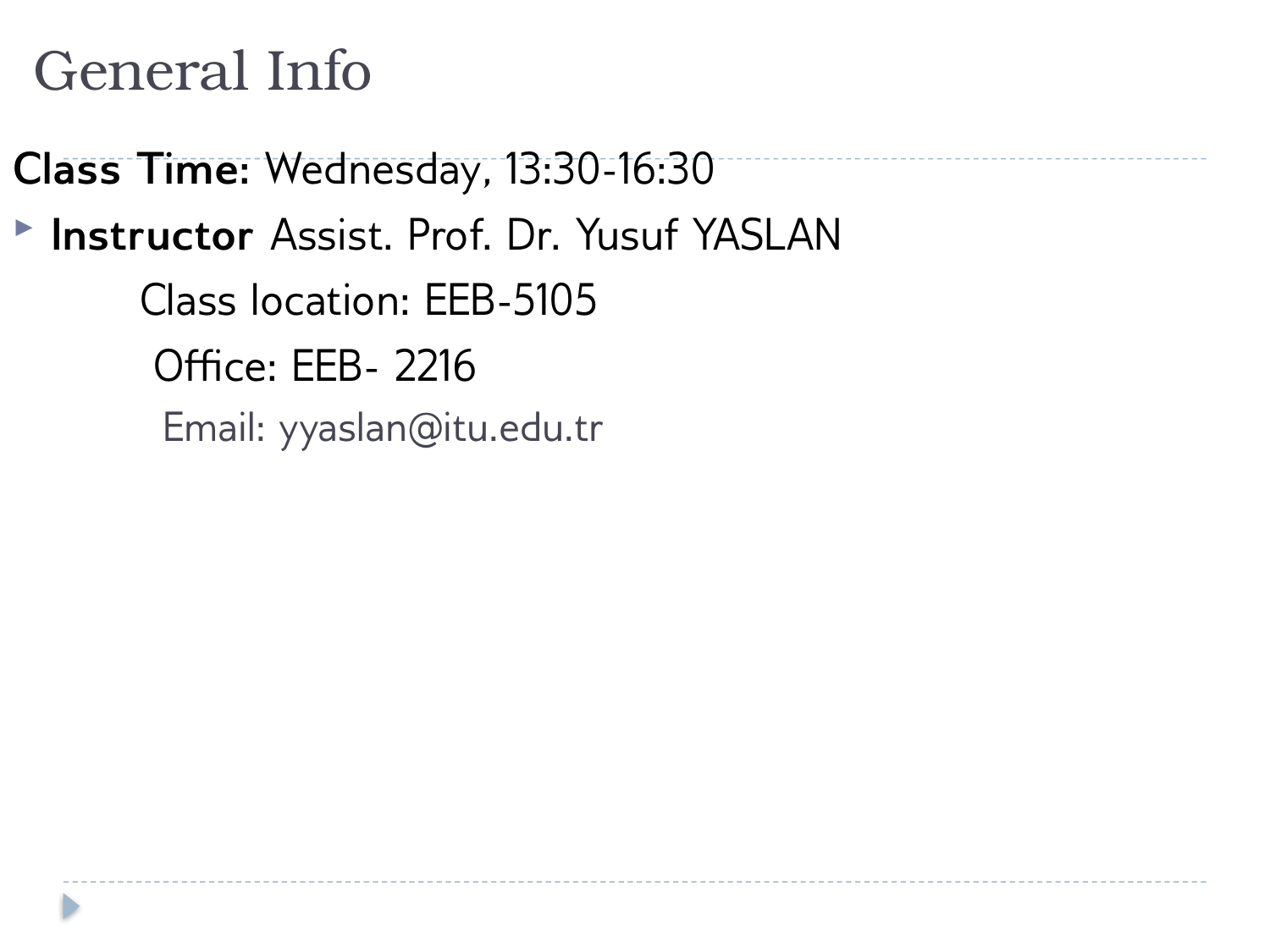

# General Info
Class Time: Wednesday, 13:30-16:30
Instructor Assist. Prof. Dr. Yusuf YASLAN
  	Class location: EEB-5105
	 Office: EEB- 2216
        Email: yyaslan@itu.edu.tr